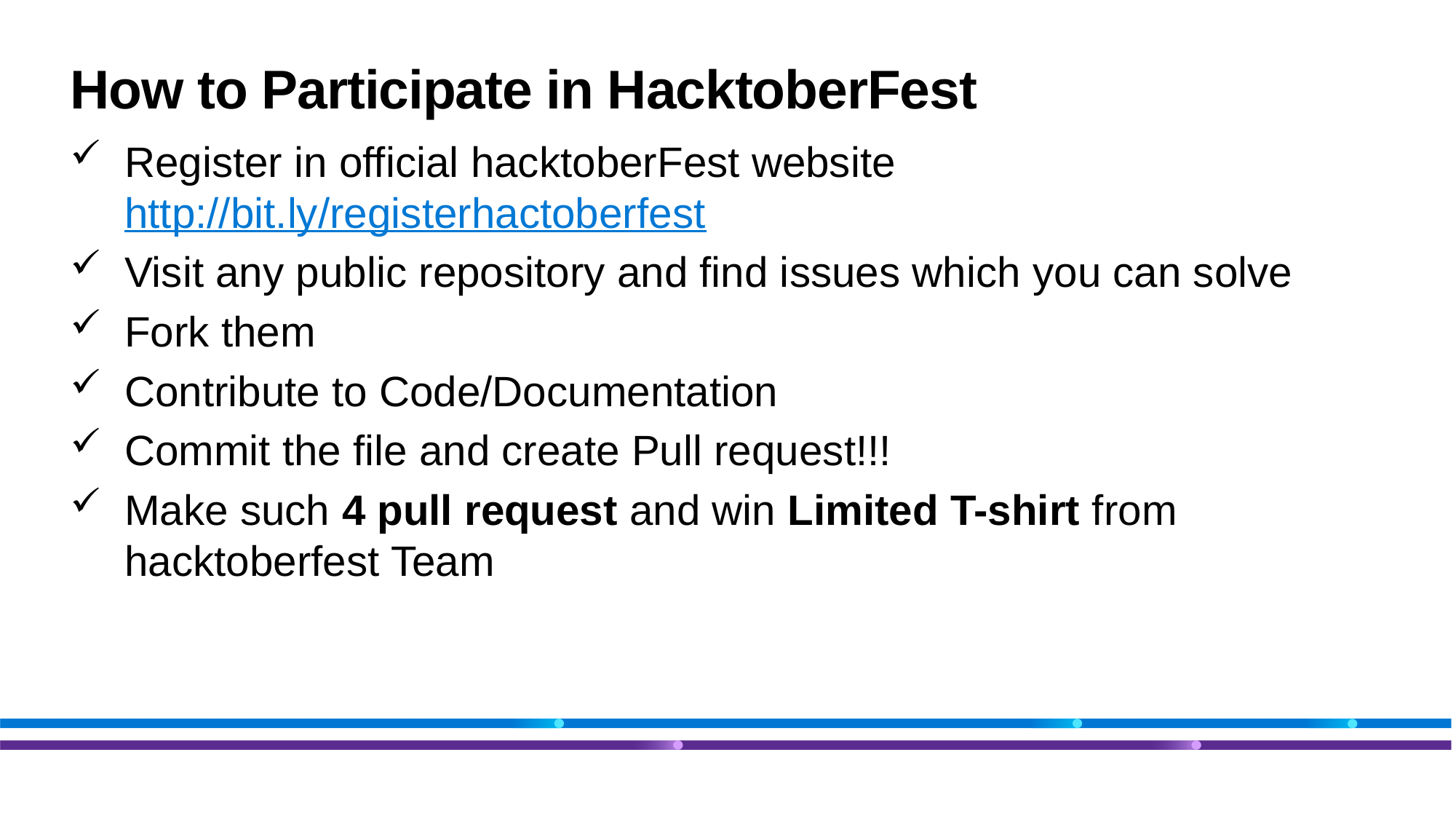

# How to Participate in HacktoberFest
Register in official hacktoberFest website http://bit.ly/registerhactoberfest
Visit any public repository and find issues which you can solve
Fork them
Contribute to Code/Documentation
Commit the file and create Pull request!!!
Make such 4 pull request and win Limited T-shirt from hacktoberfest Team